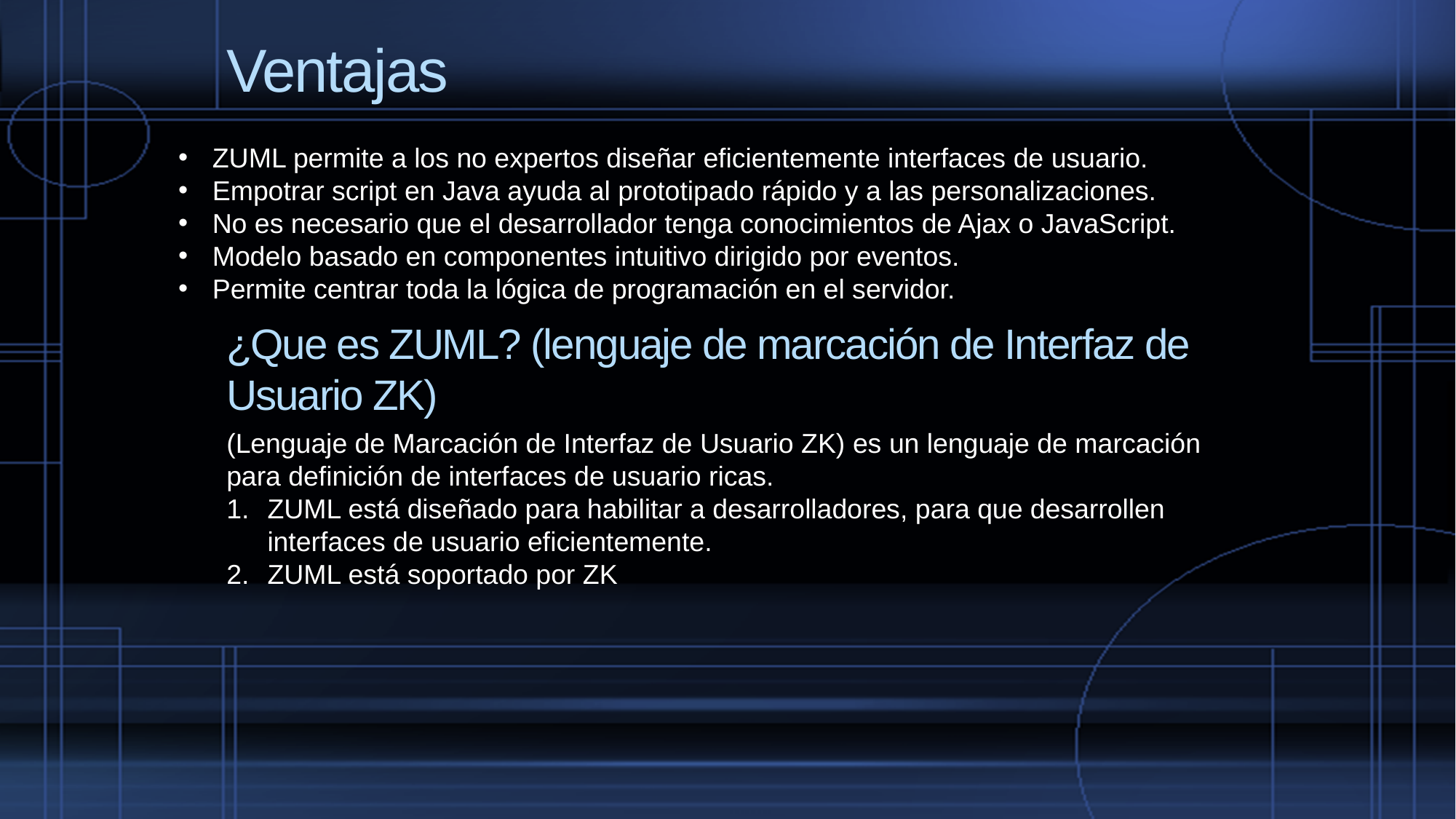

# Ventajas
ZUML permite a los no expertos diseñar eficientemente interfaces de usuario.
Empotrar script en Java ayuda al prototipado rápido y a las personalizaciones.
No es necesario que el desarrollador tenga conocimientos de Ajax o JavaScript.
Modelo basado en componentes intuitivo dirigido por eventos.
Permite centrar toda la lógica de programación en el servidor.
¿Que es ZUML? (lenguaje de marcación de Interfaz de Usuario ZK)
(Lenguaje de Marcación de Interfaz de Usuario ZK) es un lenguaje de marcación para definición de interfaces de usuario ricas.
ZUML está diseñado para habilitar a desarrolladores, para que desarrollen interfaces de usuario eficientemente.
ZUML está soportado por ZK